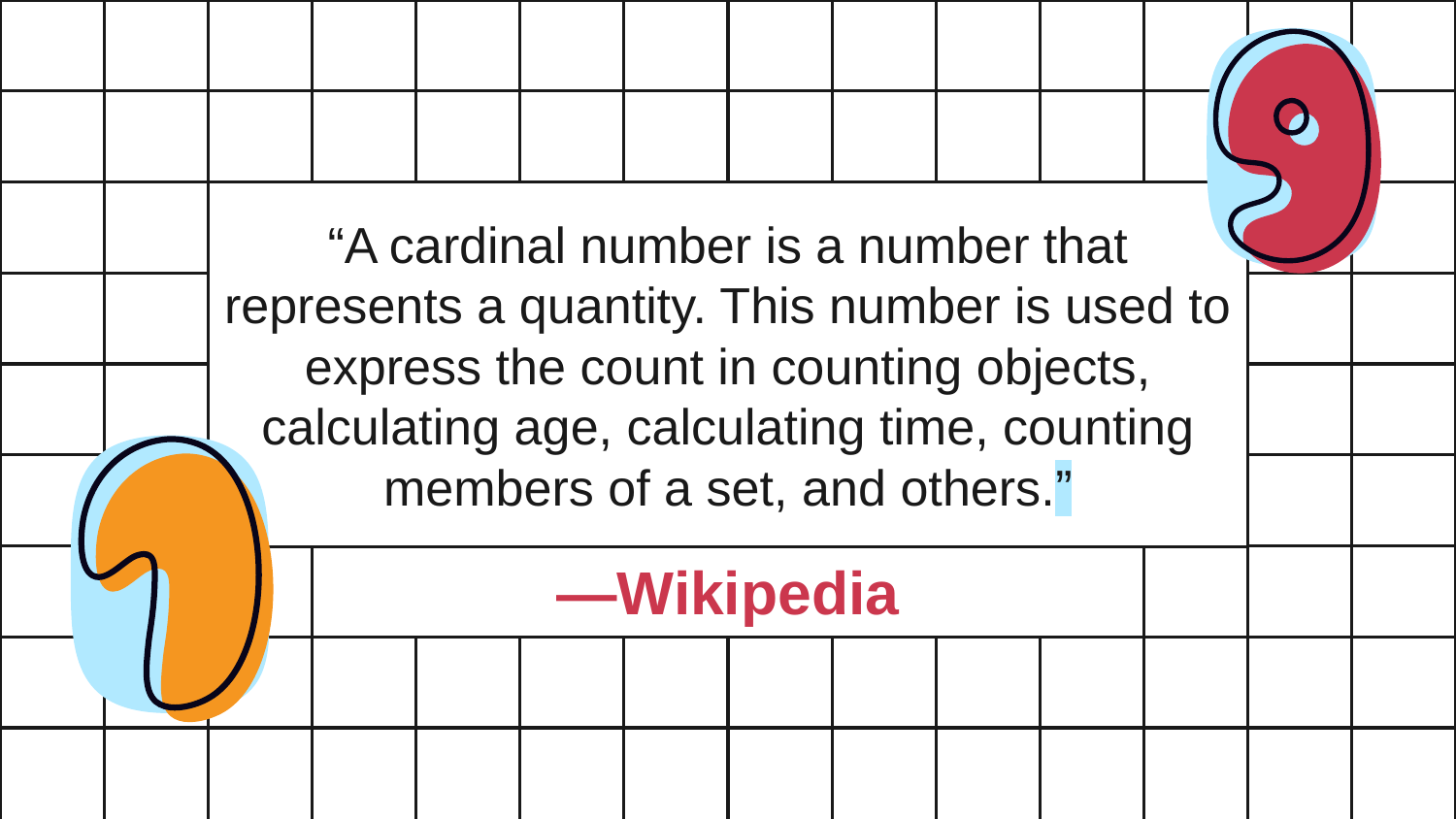

“A cardinal number is a number that represents a quantity. This number is used to express the count in counting objects, calculating age, calculating time, counting members of a set, and others.”

# —Wikipedia